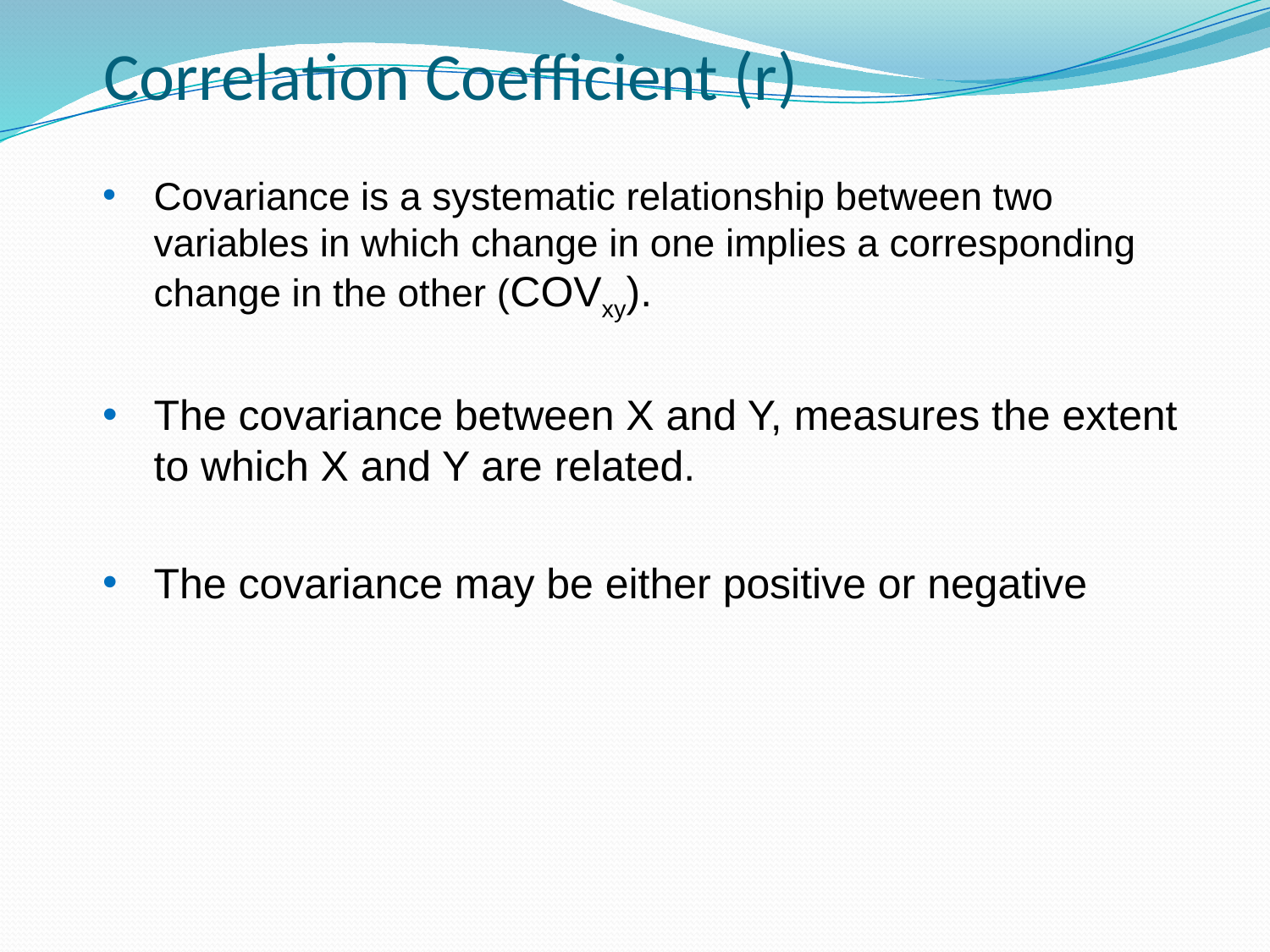

Correlation Coefficient (r)

Covariance is a systematic relationship between two variables in which change in one implies a corresponding change in the other (COVxy).

The covariance between X and Y, measures the extent to which X and Y are related.

The covariance may be either positive or negative